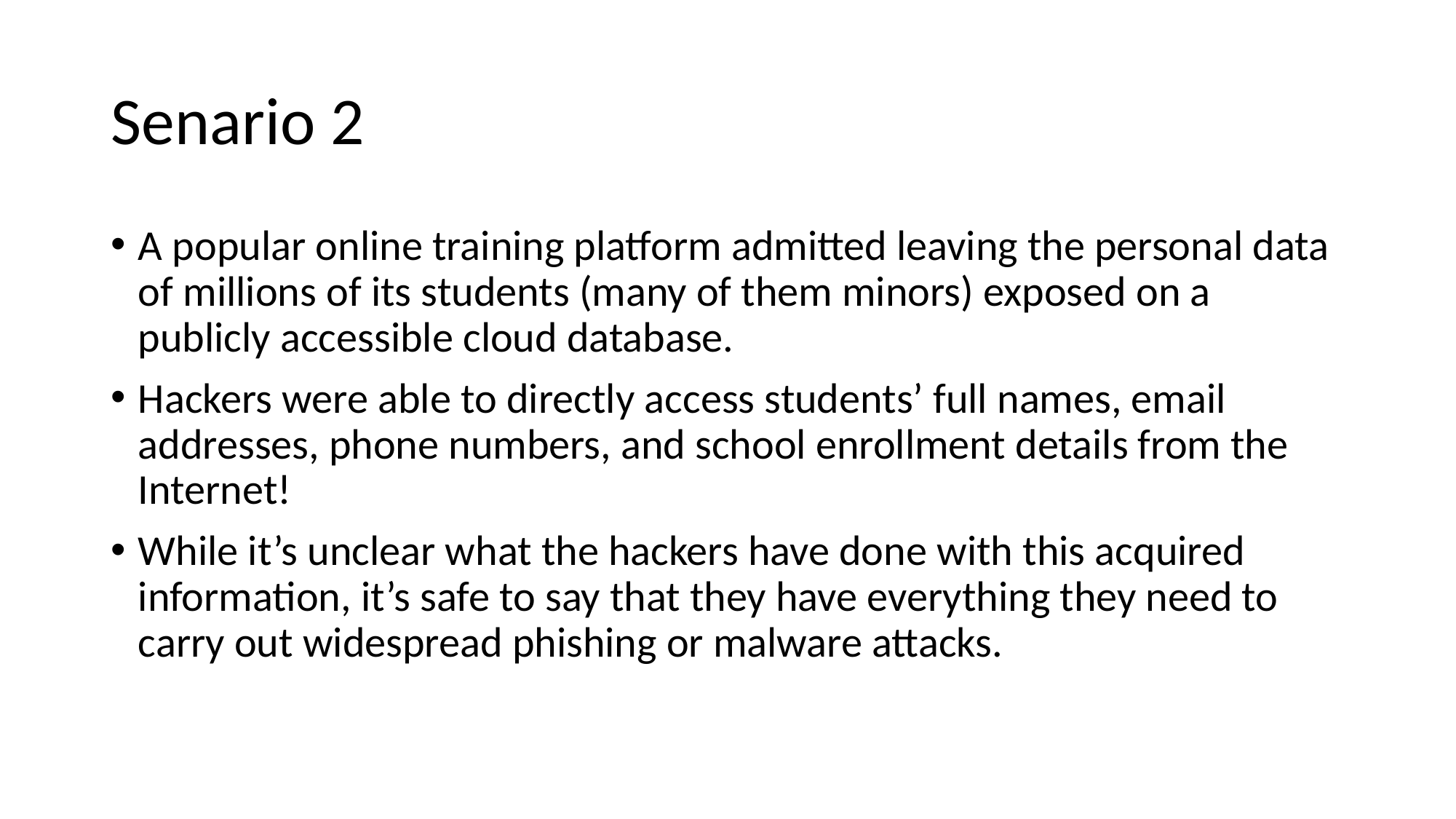

# Senario 2
A popular online training platform admitted leaving the personal data of millions of its students (many of them minors) exposed on a publicly accessible cloud database.
Hackers were able to directly access students’ full names, email addresses, phone numbers, and school enrollment details from the Internet!
While it’s unclear what the hackers have done with this acquired information, it’s safe to say that they have everything they need to carry out widespread phishing or malware attacks.